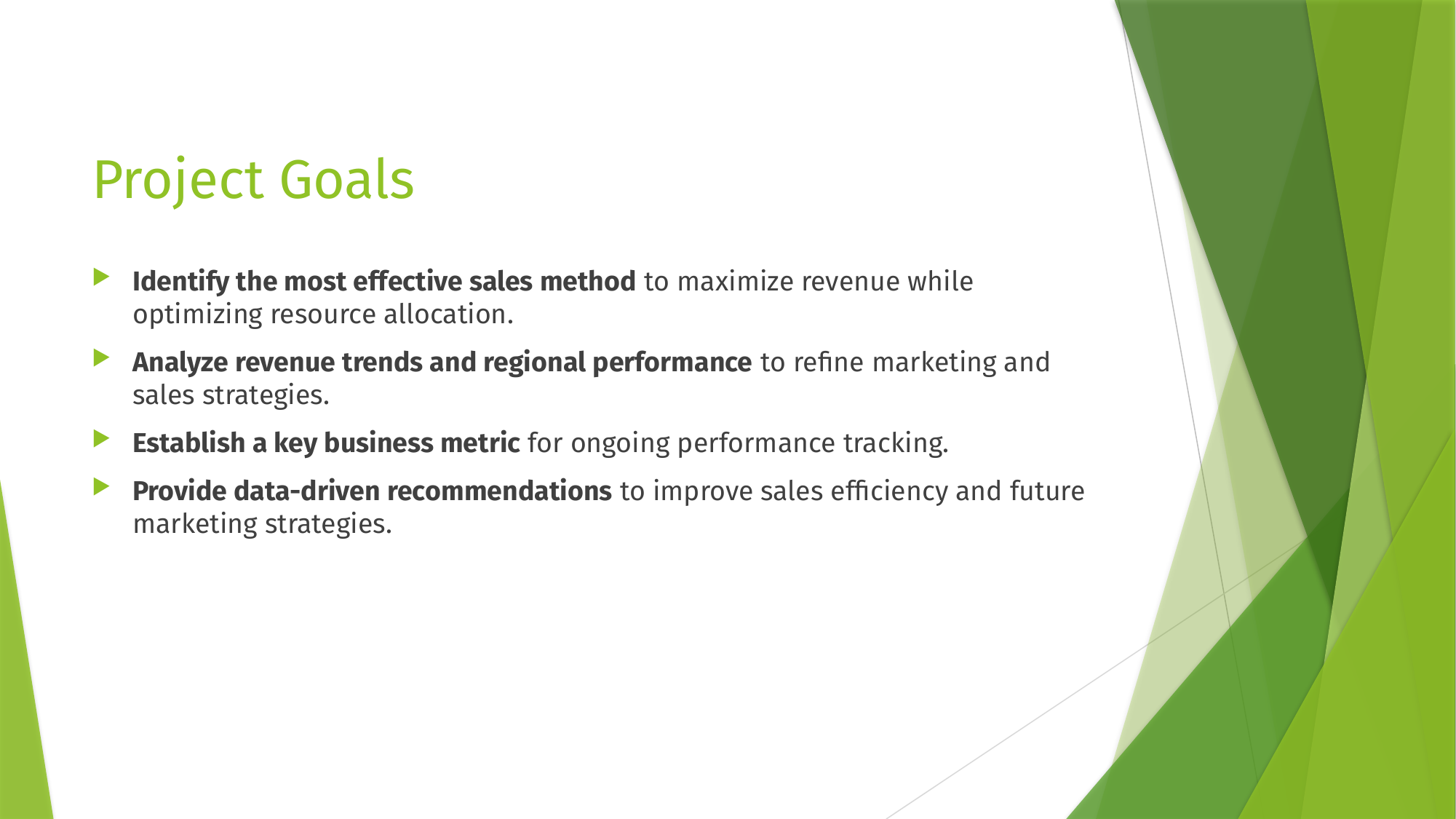

# Project Goals
Identify the most effective sales method to maximize revenue while optimizing resource allocation.
Analyze revenue trends and regional performance to refine marketing and sales strategies.
Establish a key business metric for ongoing performance tracking.
Provide data-driven recommendations to improve sales efficiency and future marketing strategies.